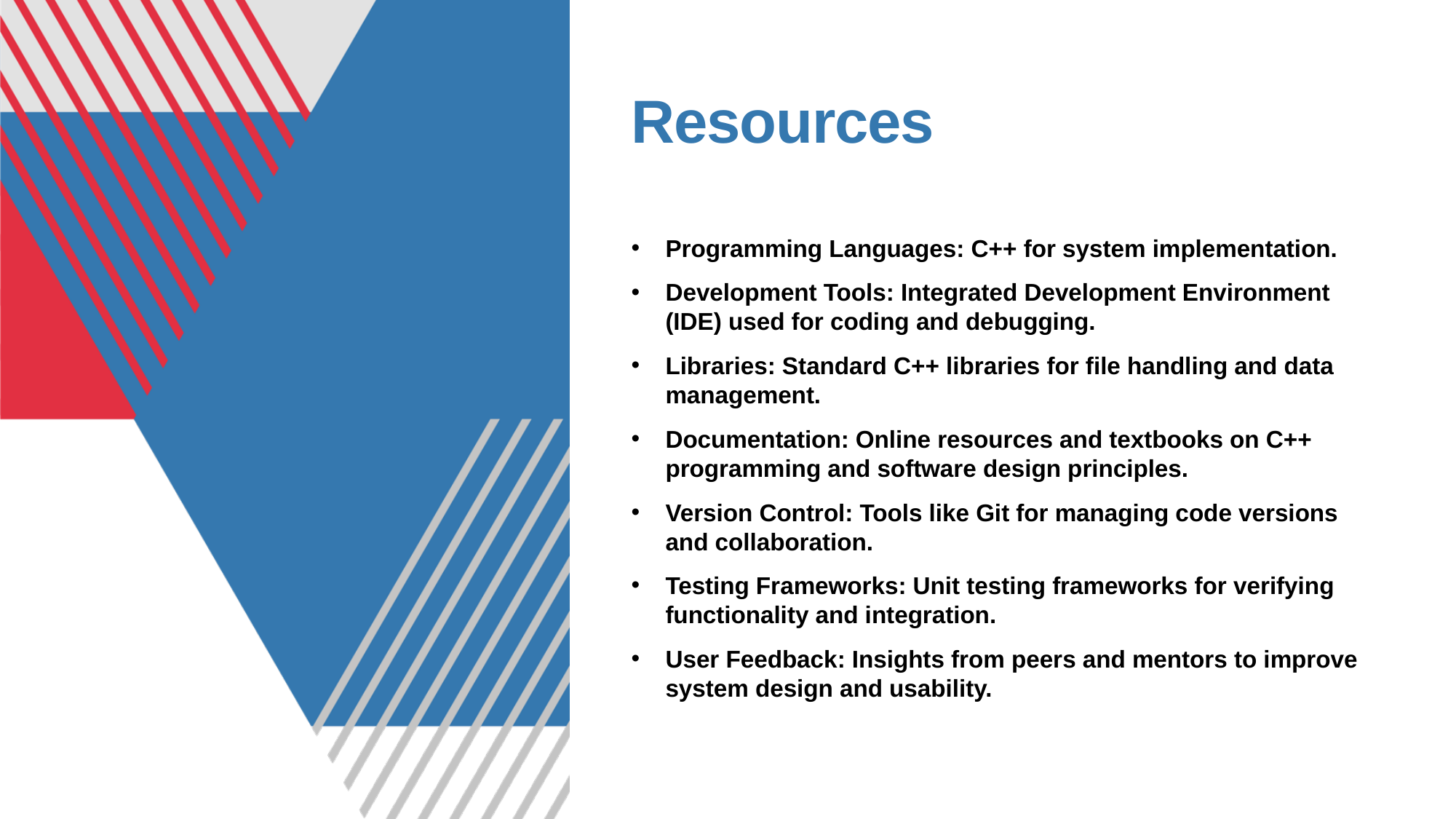

# Resources
Programming Languages: C++ for system implementation.
Development Tools: Integrated Development Environment (IDE) used for coding and debugging.
Libraries: Standard C++ libraries for file handling and data management.
Documentation: Online resources and textbooks on C++ programming and software design principles.
Version Control: Tools like Git for managing code versions and collaboration.
Testing Frameworks: Unit testing frameworks for verifying functionality and integration.
User Feedback: Insights from peers and mentors to improve system design and usability.